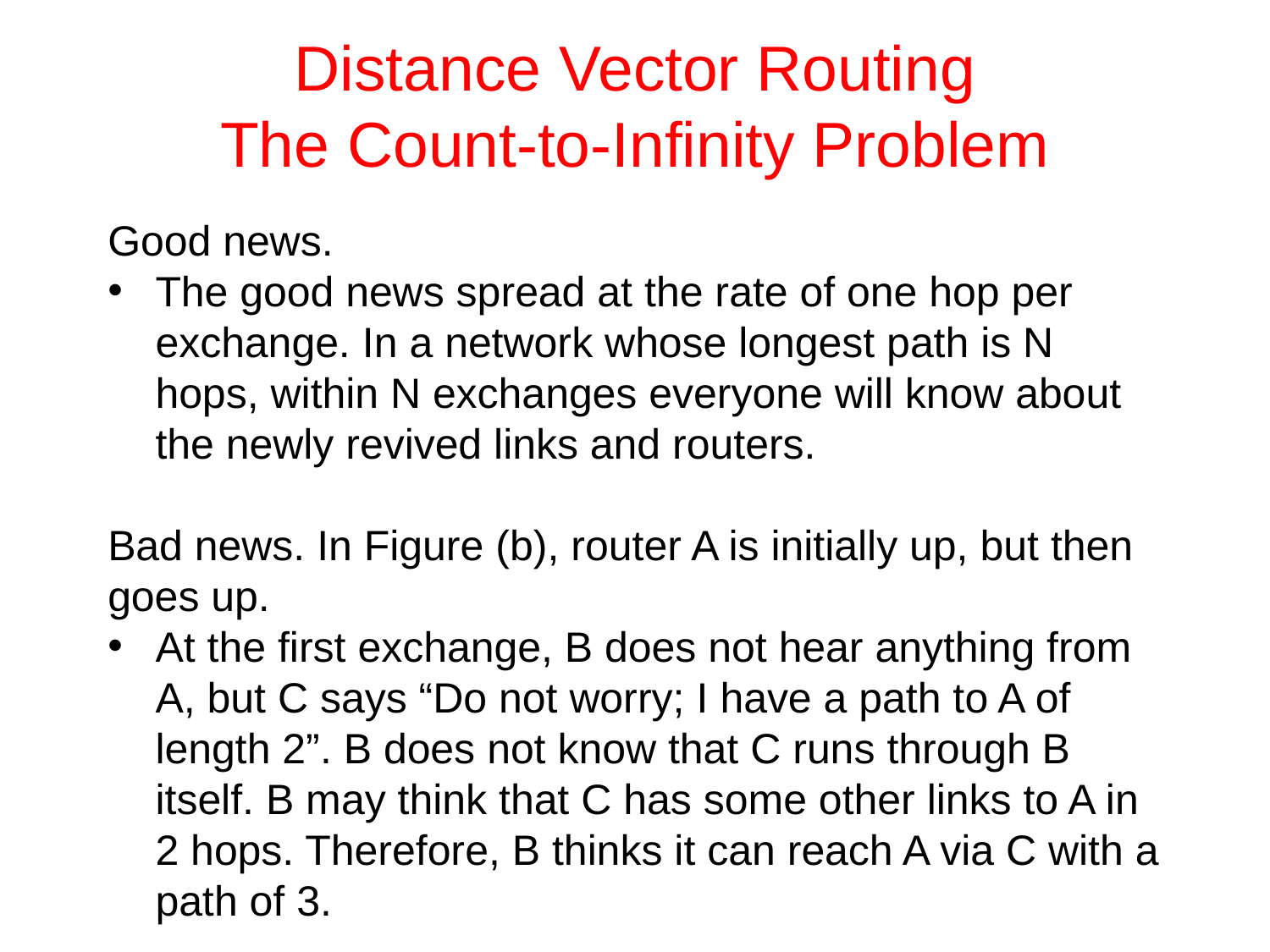

# Distance Vector Routing The Count-to-Infinity Problem
Good news.
The good news spread at the rate of one hop per exchange. In a network whose longest path is N hops, within N exchanges everyone will know about the newly revived links and routers.

Bad news. In Figure (b), router A is initially up, but then goes up.
At the first exchange, B does not hear anything from A, but C says “Do not worry; I have a path to A of length 2”. B does not know that C runs through B itself. B may think that C has some other links to A in 2 hops. Therefore, B thinks it can reach A via C with a path of 3.